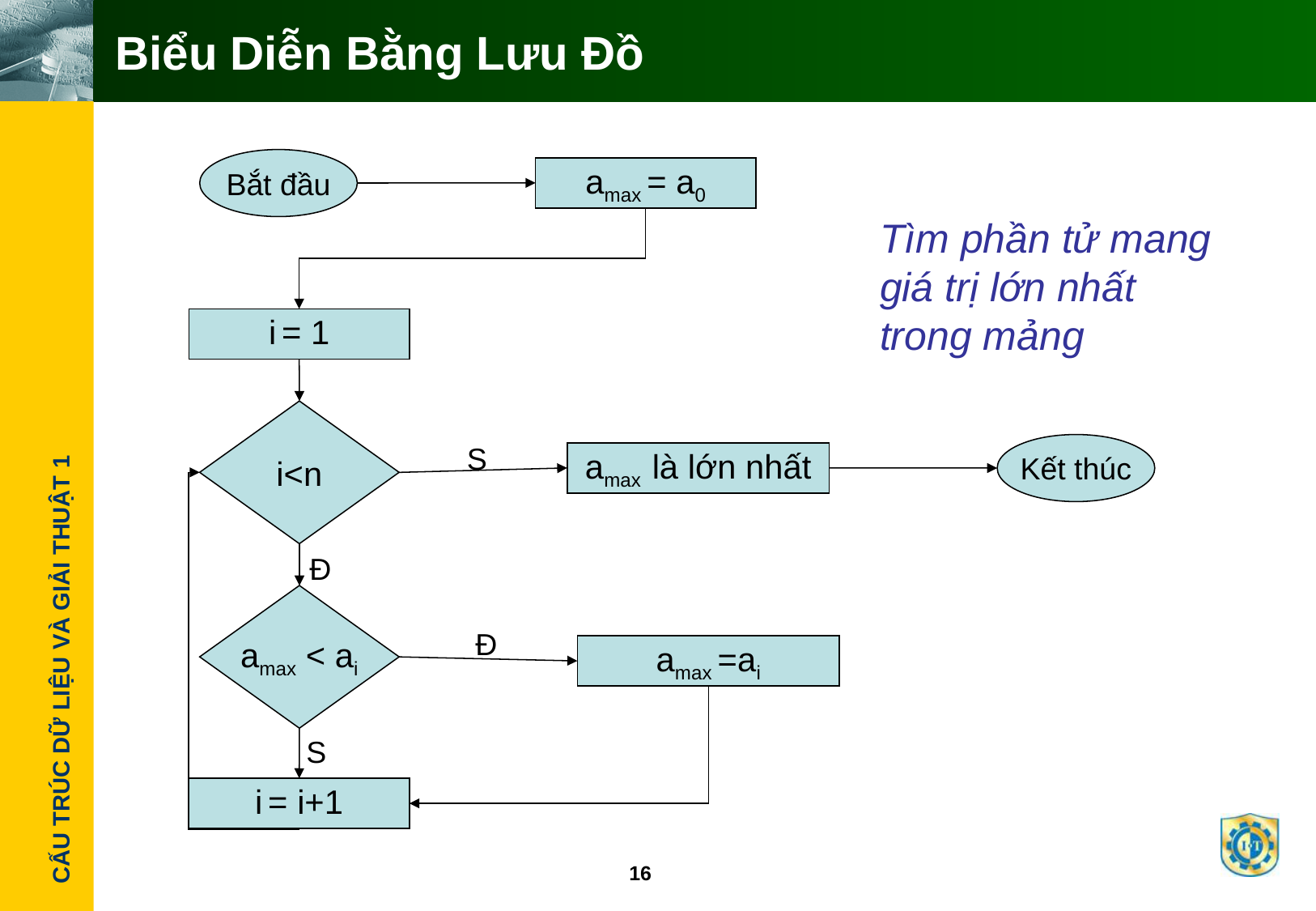

# Biểu Diễn Bằng Lưu Đồ
Bắt đầu
amax = a0
i = 1
i<n
S
Kết thúc
amax  là lớn nhất
Đ
amax < ai
Đ
amax =ai
S
i = i+1
Tìm phần tử mang giá trị lớn nhất trong mảng